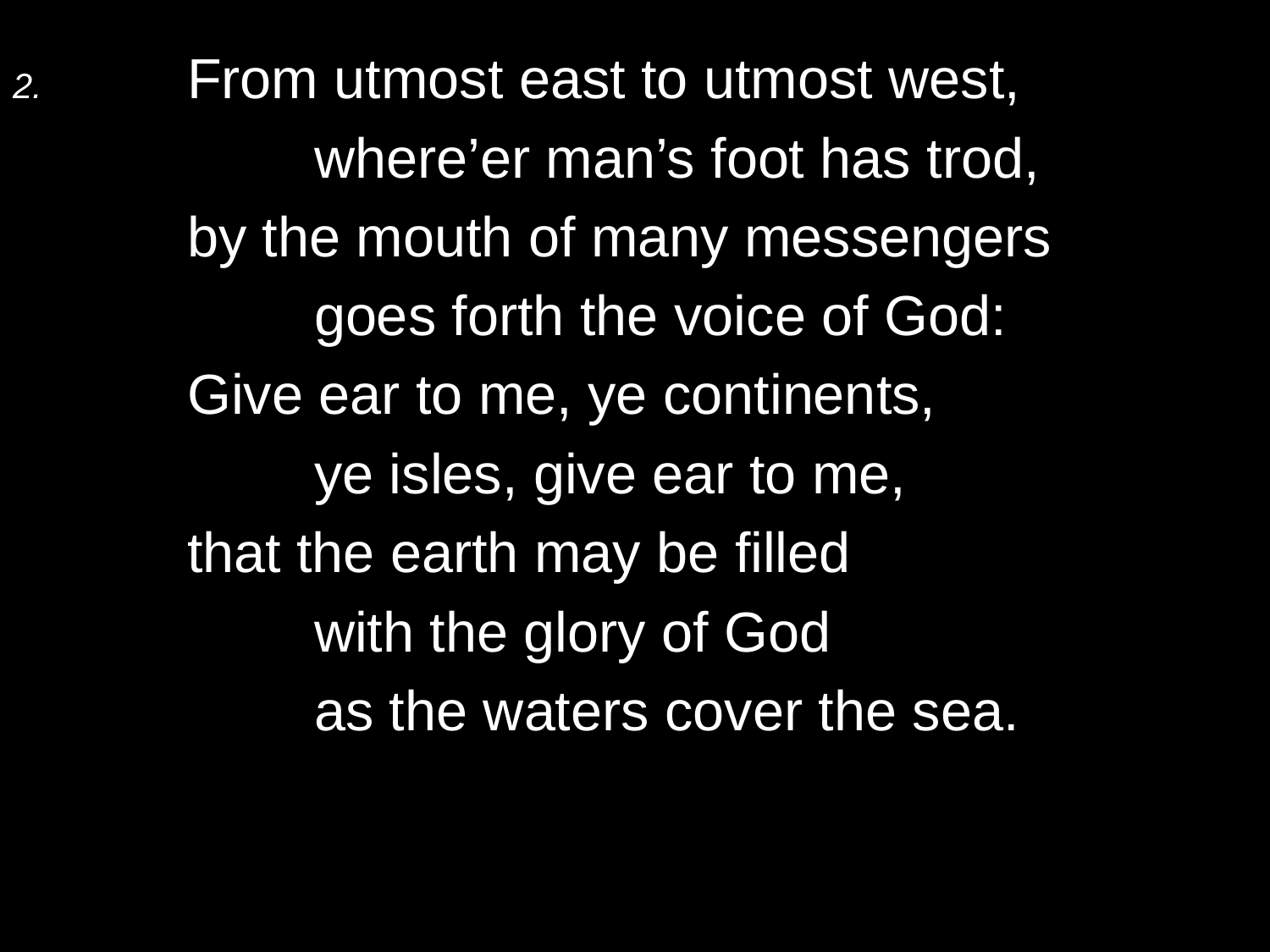

2.	From utmost east to utmost west,
		where’er man’s foot has trod,
	by the mouth of many messengers
		goes forth the voice of God:
	Give ear to me, ye continents,
		ye isles, give ear to me,
	that the earth may be filled
		with the glory of God
		as the waters cover the sea.